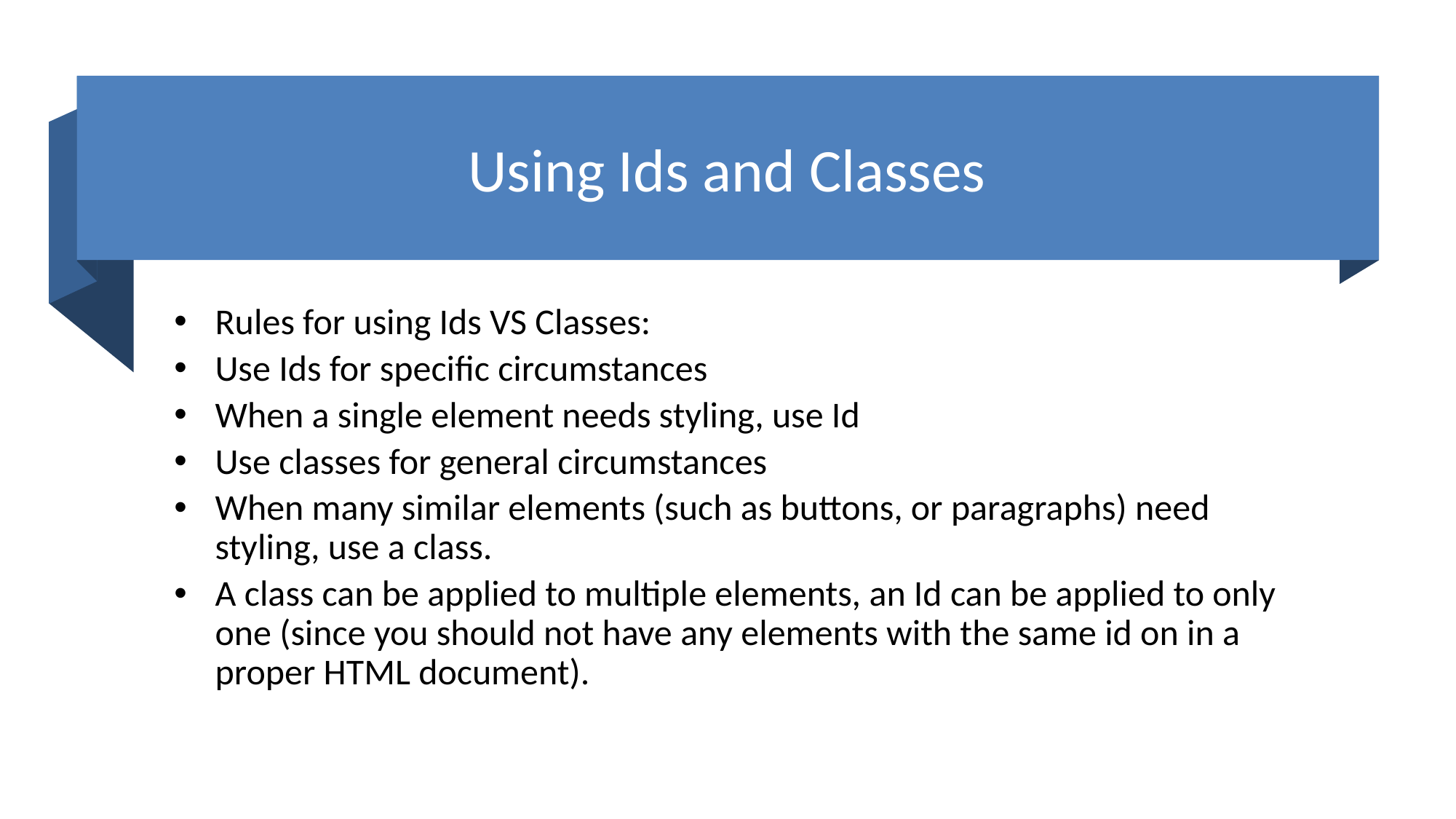

# Using Ids and Classes

Rules for using Ids VS Classes:
Use Ids for specific circumstances
When a single element needs styling, use Id
Use classes for general circumstances
When many similar elements (such as buttons, or paragraphs) need styling, use a class.
A class can be applied to multiple elements, an Id can be applied to only one (since you should not have any elements with the same id on in a proper HTML document).